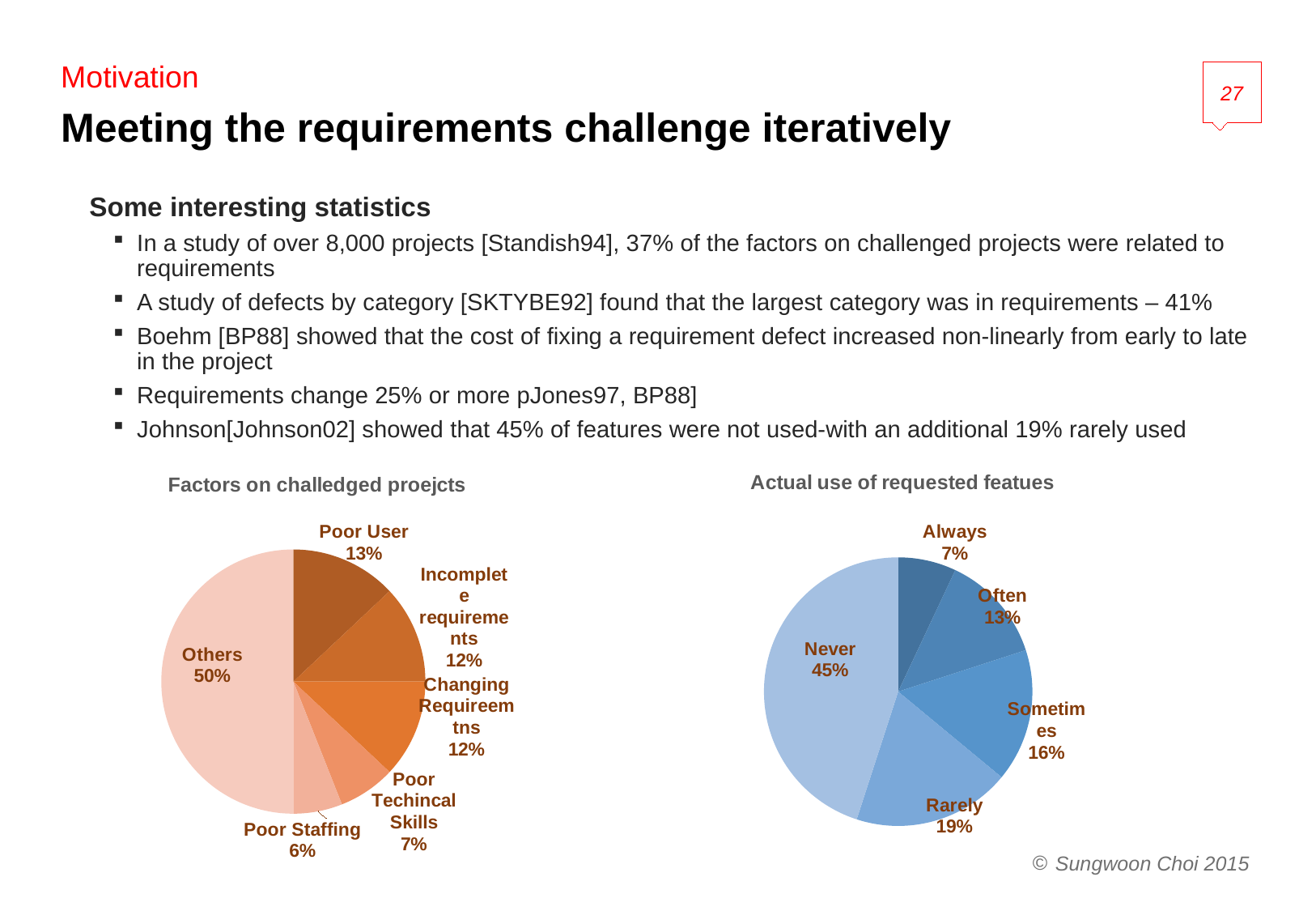

Motivation
27
# Meeting the requirements challenge iteratively
Some interesting statistics
In a study of over 8,000 projects [Standish94], 37% of the factors on challenged projects were related to requirements
A study of defects by category [SKTYBE92] found that the largest category was in requirements – 41%
Boehm [BP88] showed that the cost of fixing a requirement defect increased non-linearly from early to late in the project
Requirements change 25% or more pJones97, BP88]
Johnson[Johnson02] showed that 45% of features were not used-with an additional 19% rarely used

### Chart:

| Category | Factors on challedged proejcts |
|---|---|
| Poor User | 13.0 |
| Incomplete requirements | 12.0 |
| Changing Requireemtns | 12.0 |
| Poor Techincal Skills | 7.0 |
| Poor Staffing | 6.0 |
| Others | 50.0 |

### Chart:

| Category | Actual use of requested featues |
|---|---|
| Always | 7.0 |
| Often | 13.0 |
| Sometimes | 16.0 |
| Rarely | 19.0 |
| Never | 45.0 |
Sungwoon Choi 2015